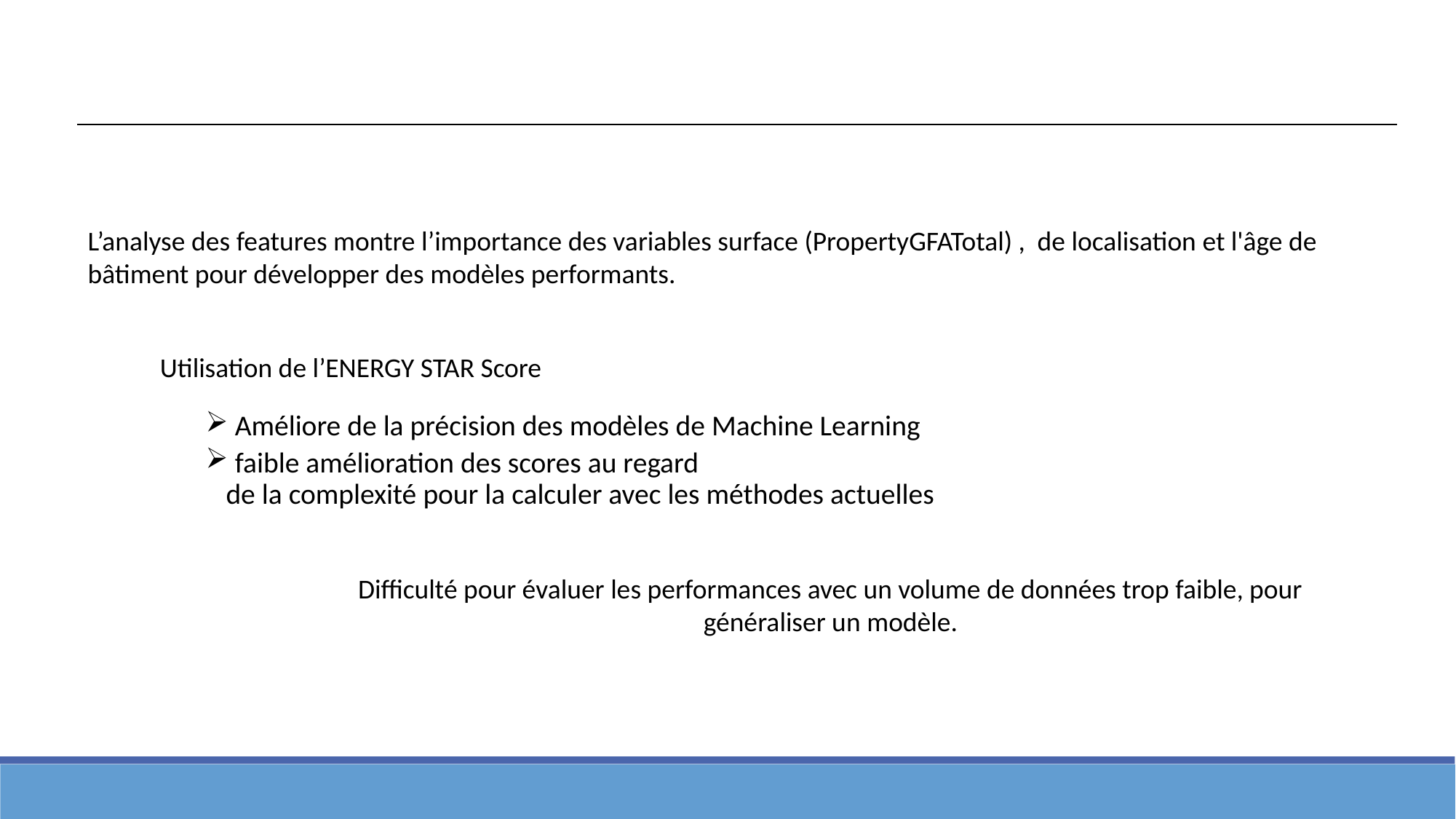

L’analyse des features montre l’importance des variables surface (PropertyGFATotal) ,  de localisation et l'âge de bâtiment pour développer des modèles performants.
Utilisation de l’ENERGY STAR Score
 Améliore de la précision des modèles de Machine Learning
 faible amélioration des scores au regard
de la complexité pour la calculer avec les méthodes actuelles

Difficulté pour évaluer les performances avec un volume de données trop faible, pour généraliser un modèle.